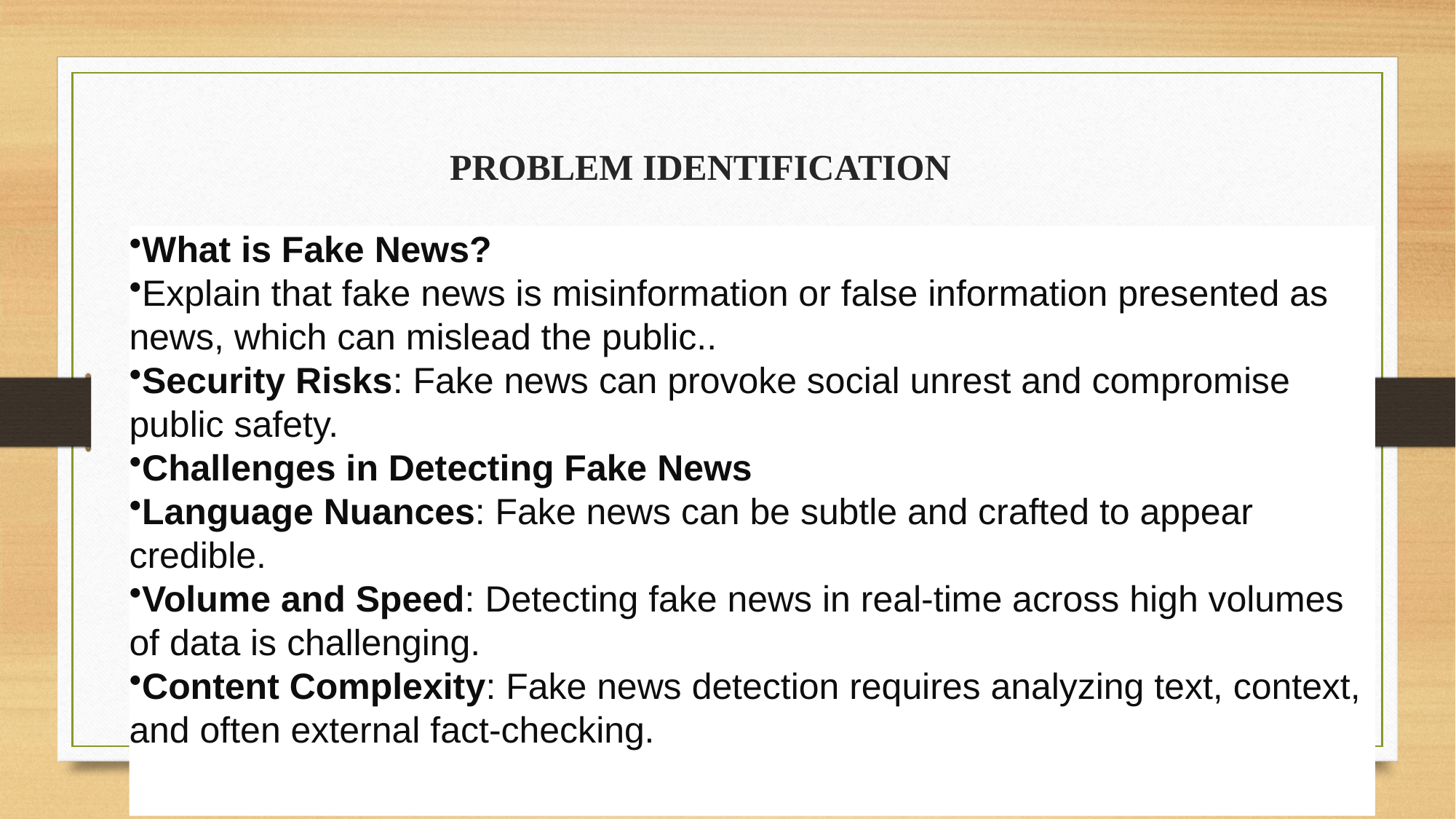

# PROBLEM IDENTIFICATION
What is Fake News?
Explain that fake news is misinformation or false information presented as news, which can mislead the public..
Security Risks: Fake news can provoke social unrest and compromise public safety.
Challenges in Detecting Fake News
Language Nuances: Fake news can be subtle and crafted to appear credible.
Volume and Speed: Detecting fake news in real-time across high volumes of data is challenging.
Content Complexity: Fake news detection requires analyzing text, context, and often external fact-checking.